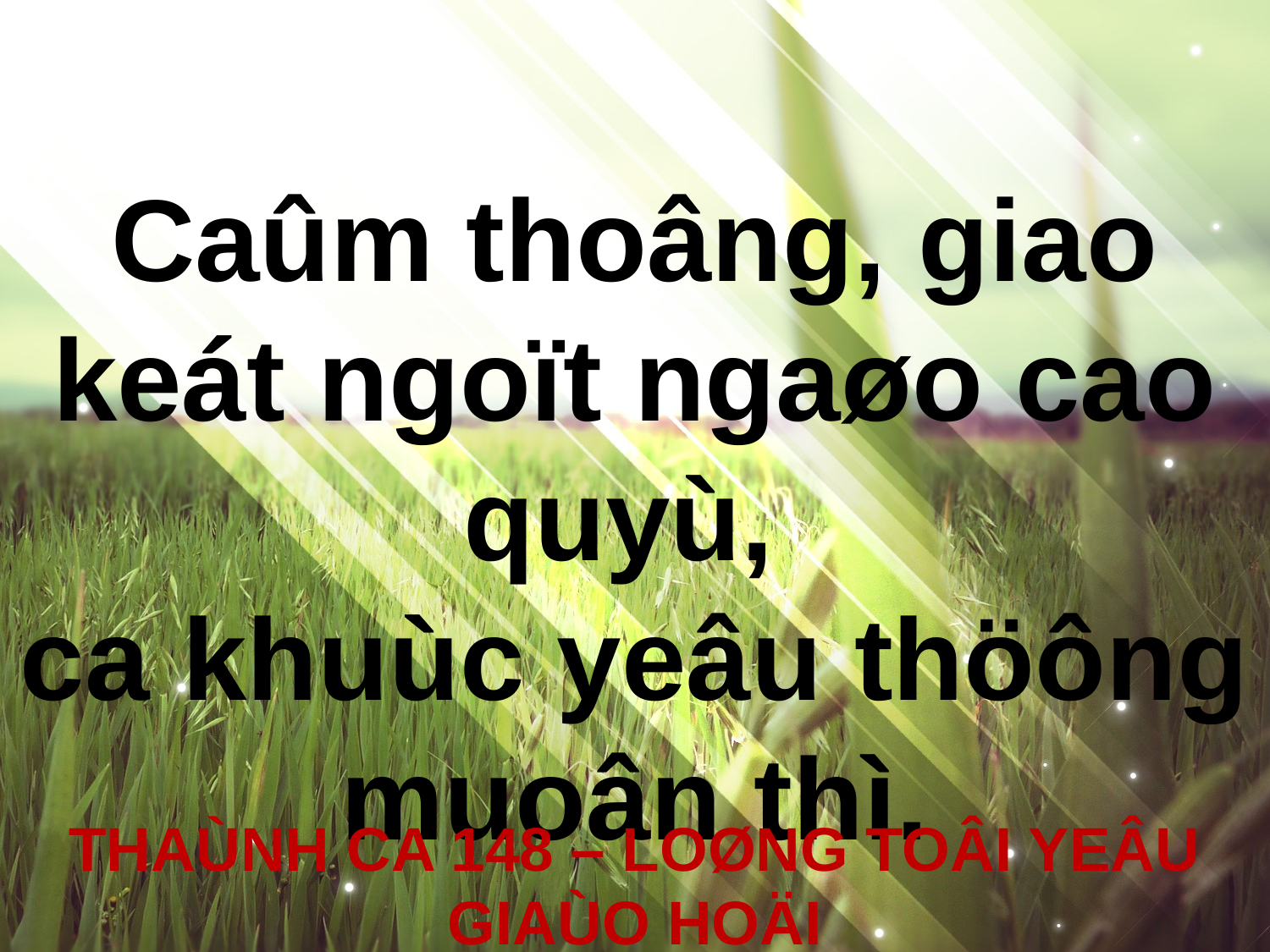

Caûm thoâng, giao keát ngoït ngaøo cao quyù,
ca khuùc yeâu thöông muoân thì.
THAÙNH CA 148 – LOØNG TOÂI YEÂU GIAÙO HOÄI